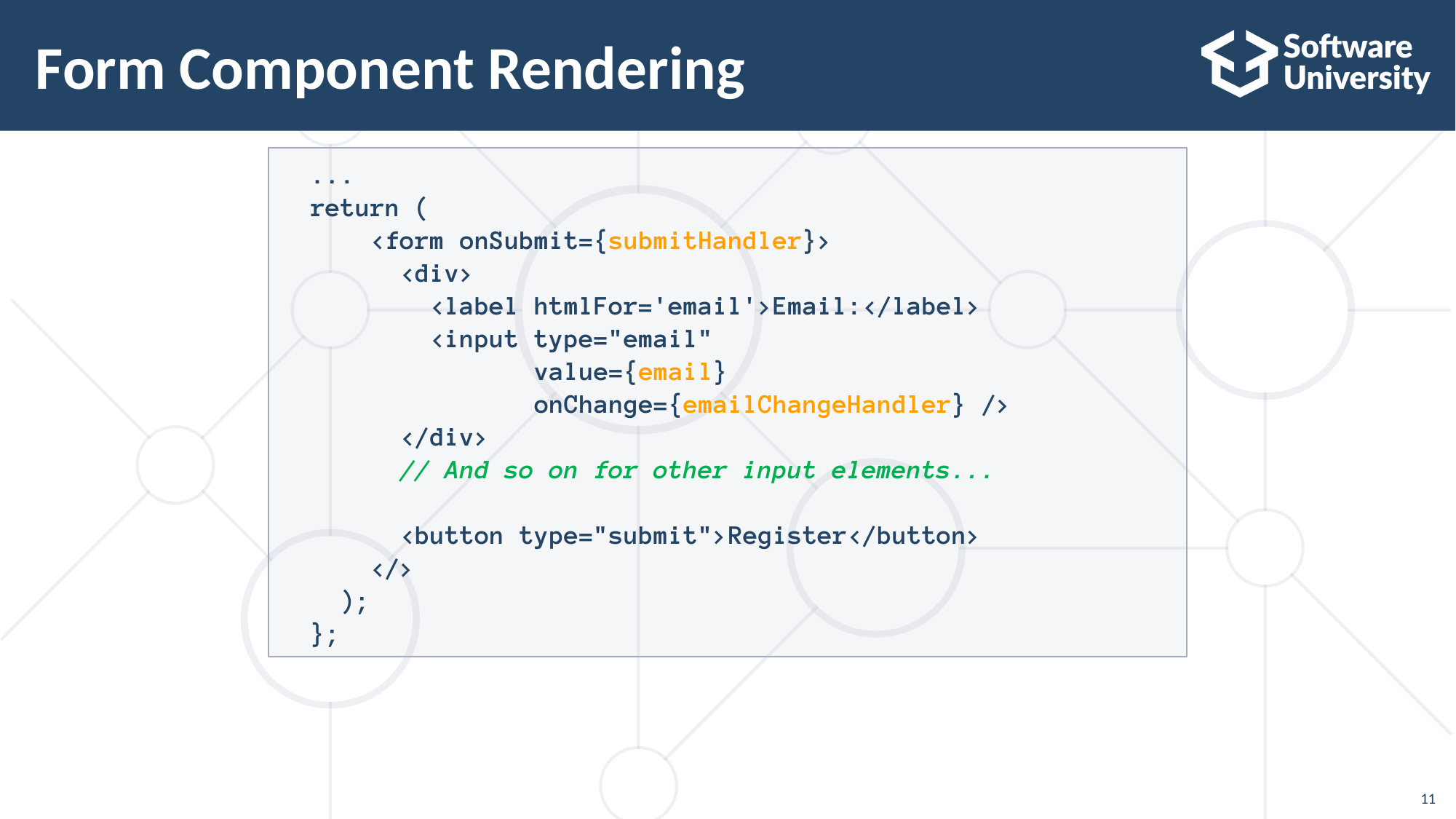

# Form Component Rendering
  ...
  return (
      <form onSubmit={submitHandler}>
        <div>
          <label htmlFor='email'>Email:</label>
          <input type="email"
                 value={email}
                 onChange={emailChangeHandler} />
        </div>
        // And so on for other input elements...

        <button type="submit">Register</button>
      </>
    );
  };
11